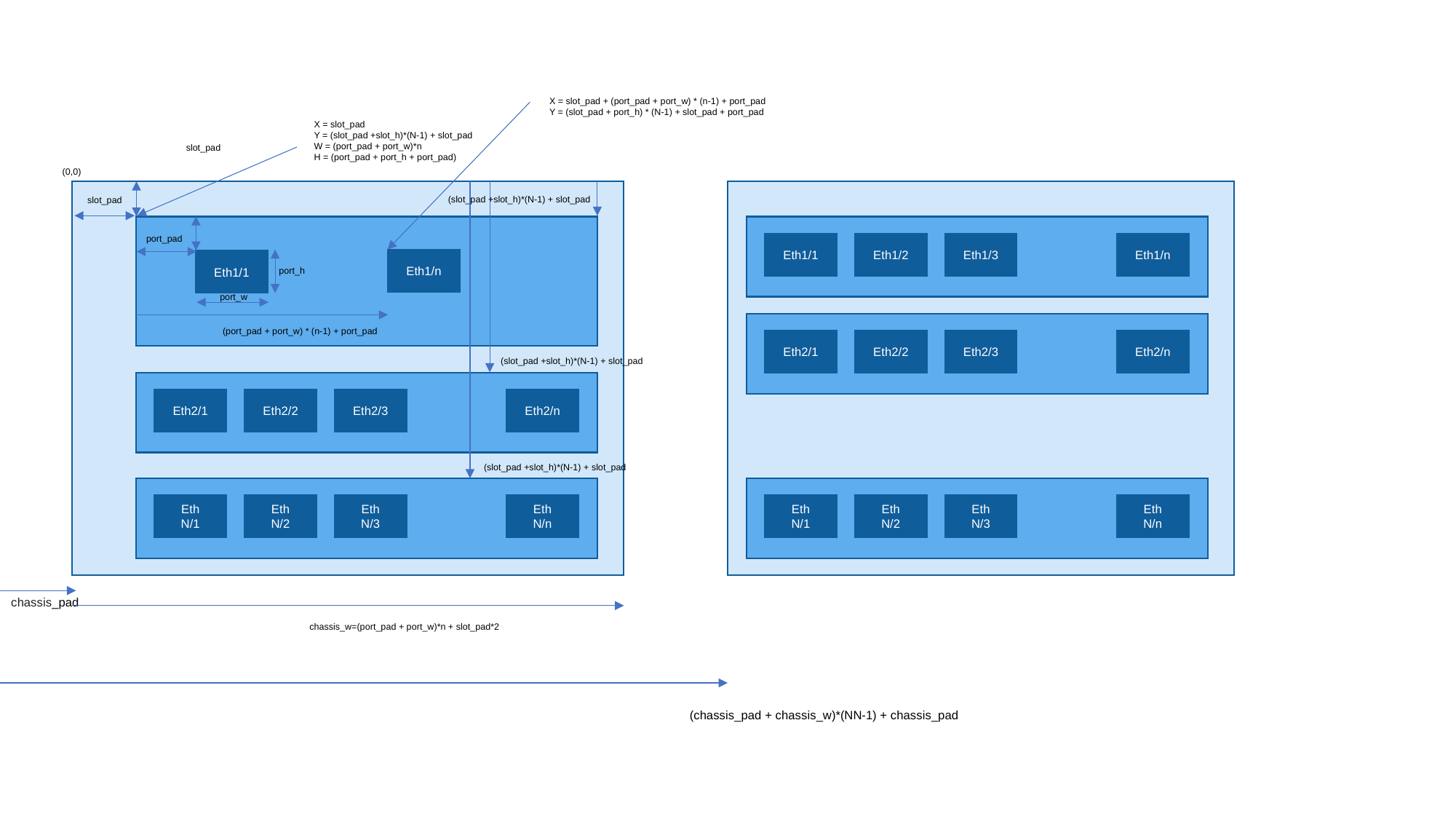

X = slot_pad + (port_pad + port_w) * (n-1) + port_pad
Y = (slot_pad + port_h) * (N-1) + slot_pad + port_pad
X = slot_pad
Y = (slot_pad +slot_h)*(N-1) + slot_pad
W = (port_pad + port_w)*n
H = (port_pad + port_h + port_pad)
slot_pad
(0,0)

(slot_pad +slot_h)*(N-1) + slot_pad
slot_pad

port_pad
Eth1/1
Eth1/2
Eth1/3
Eth1/n
Eth1/n
Eth1/1
port_h
port_w

(port_pad + port_w) * (n-1) + port_pad
Eth2/1
Eth2/2
Eth2/3
Eth2/n
(slot_pad +slot_h)*(N-1) + slot_pad

Eth2/1
Eth2/2
Eth2/3
Eth2/n
(slot_pad +slot_h)*(N-1) + slot_pad

Eth
N/1
Eth
N/2
Eth
N/3
Eth
N/n
Eth
N/1
Eth
N/2
Eth
N/3
Eth
N/n
chassis_pad
chassis_w=(port_pad + port_w)*n + slot_pad*2
(chassis_pad + chassis_w)*(NN-1) + chassis_pad